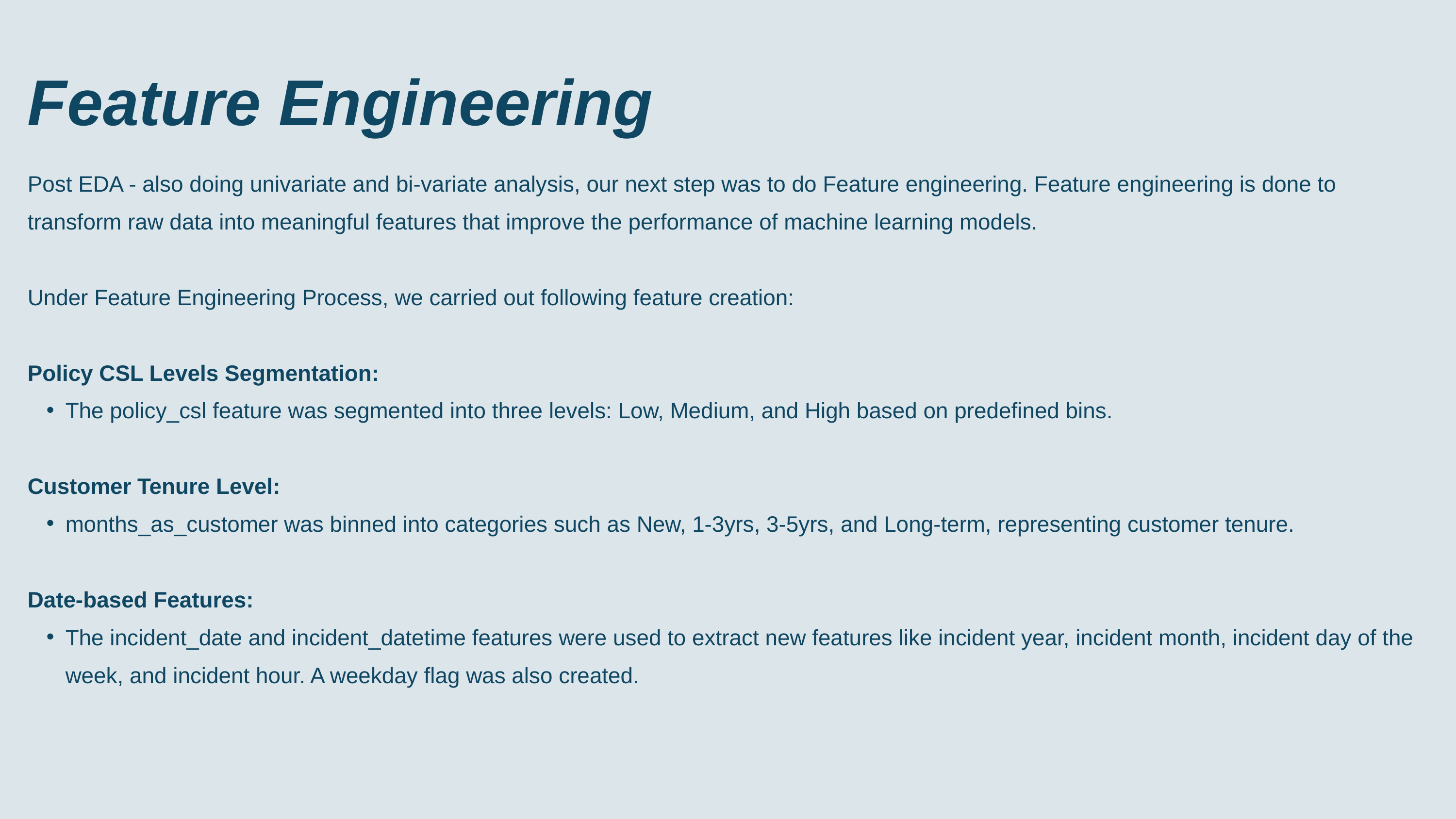

Feature Engineering
Post EDA - also doing univariate and bi-variate analysis, our next step was to do Feature engineering. Feature engineering is done to transform raw data into meaningful features that improve the performance of machine learning models.

Under Feature Engineering Process, we carried out following feature creation:

Policy CSL Levels Segmentation:
The policy_csl feature was segmented into three levels: Low, Medium, and High based on predefined bins.

Customer Tenure Level:
months_as_customer was binned into categories such as New, 1-3yrs, 3-5yrs, and Long-term, representing customer tenure.

Date-based Features:
The incident_date and incident_datetime features were used to extract new features like incident year, incident month, incident day of the week, and incident hour. A weekday flag was also created.